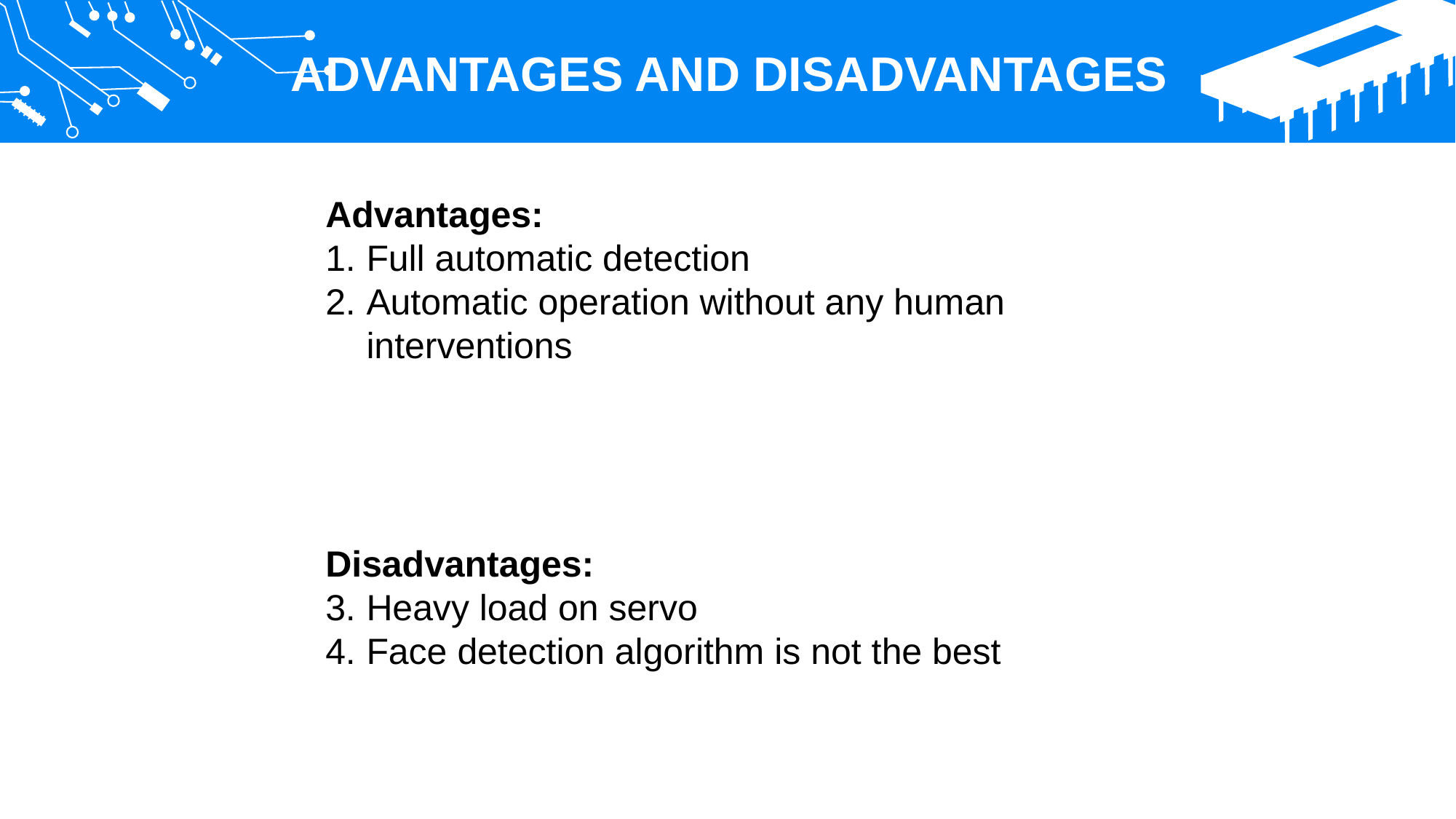

ADVANTAGES AND DISADVANTAGES
Advantages:
Full automatic detection
Automatic operation without any human interventions

Disadvantages:
Heavy load on servo
Face detection algorithm is not the best